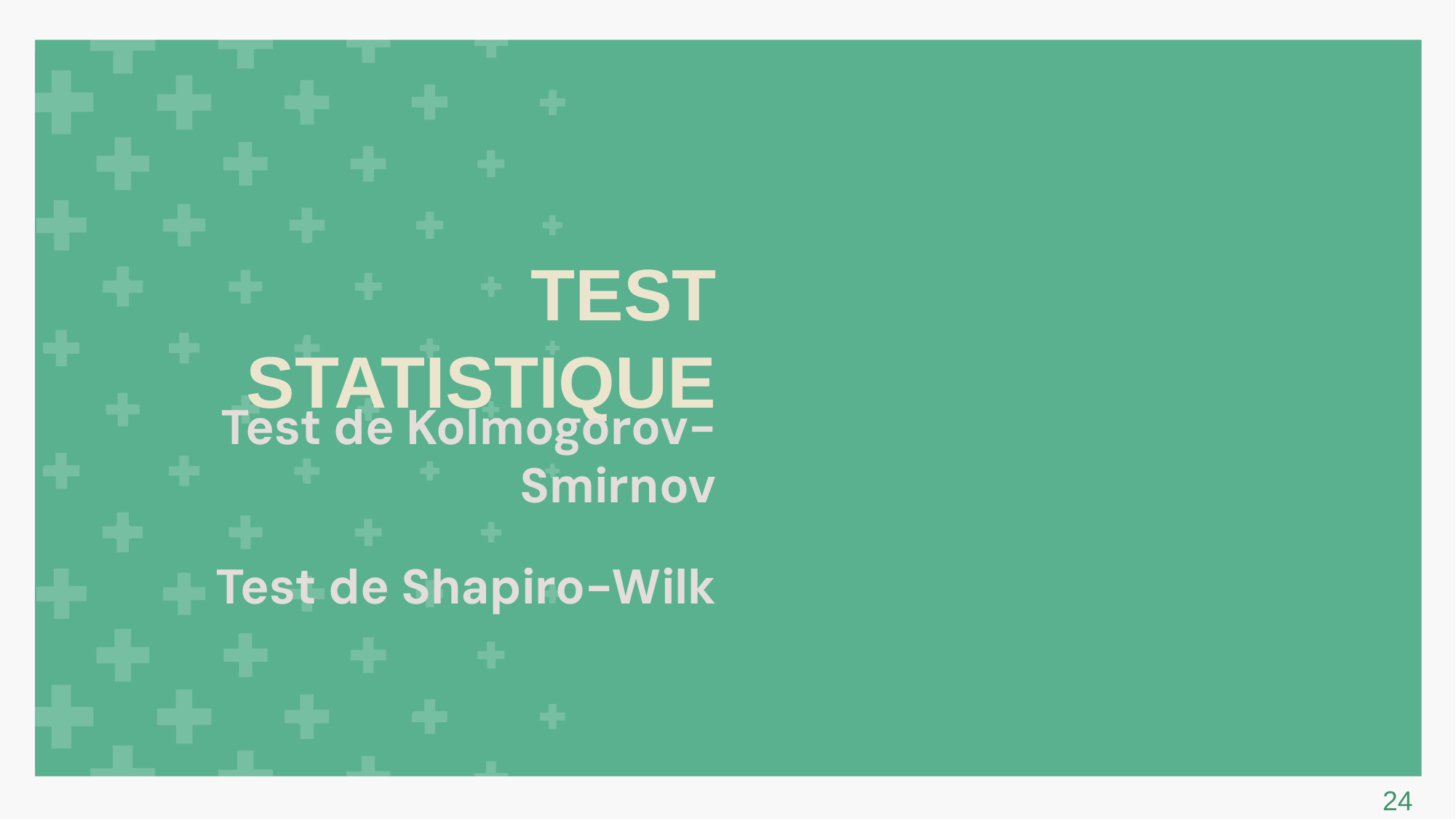

# TEST STATISTIQUE
Test de Kolmogorov-Smirnov
Test de Shapiro-Wilk
24